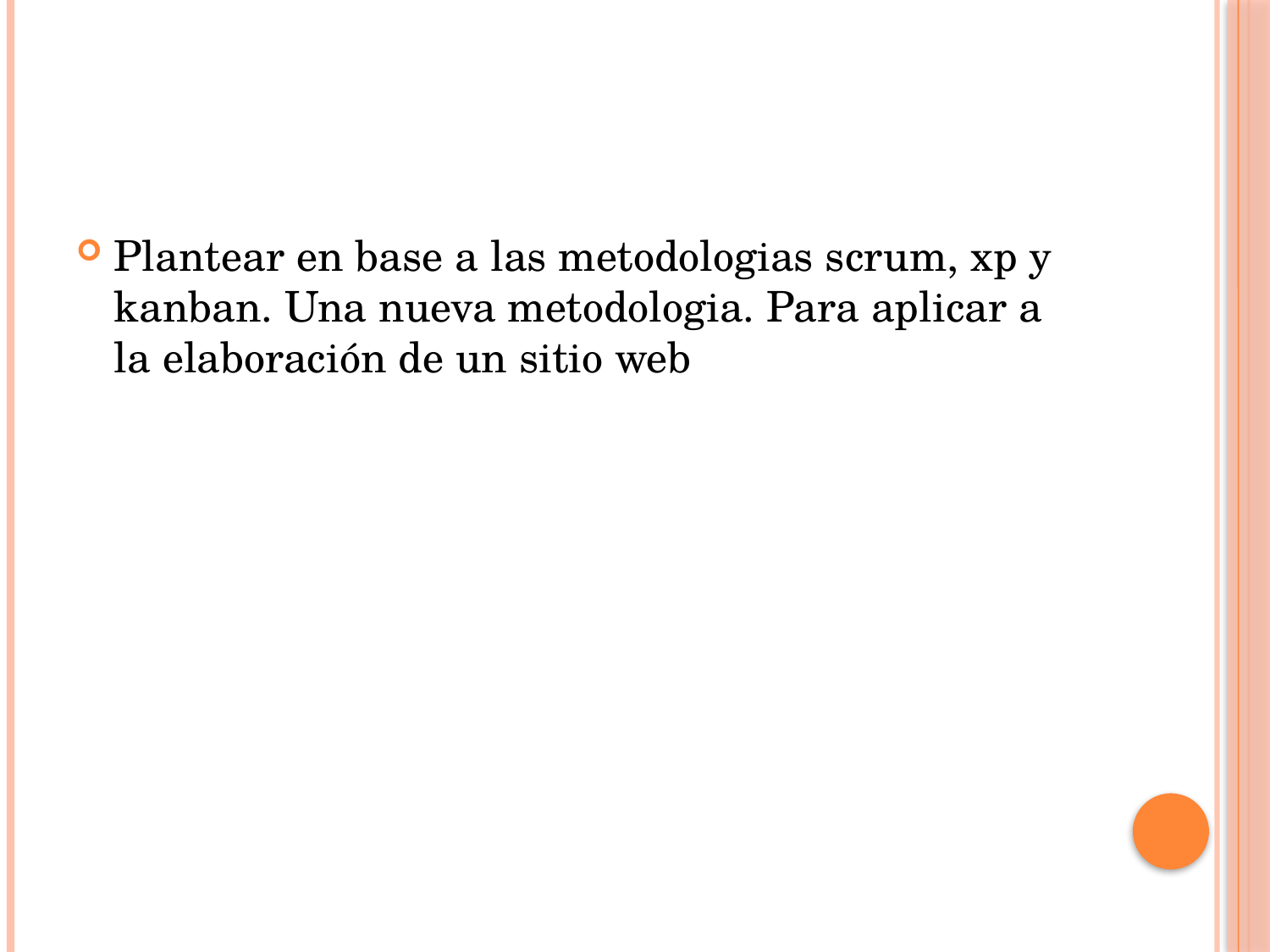

#
Plantear en base a las metodologias scrum, xp y kanban. Una nueva metodologia. Para aplicar a la elaboración de un sitio web